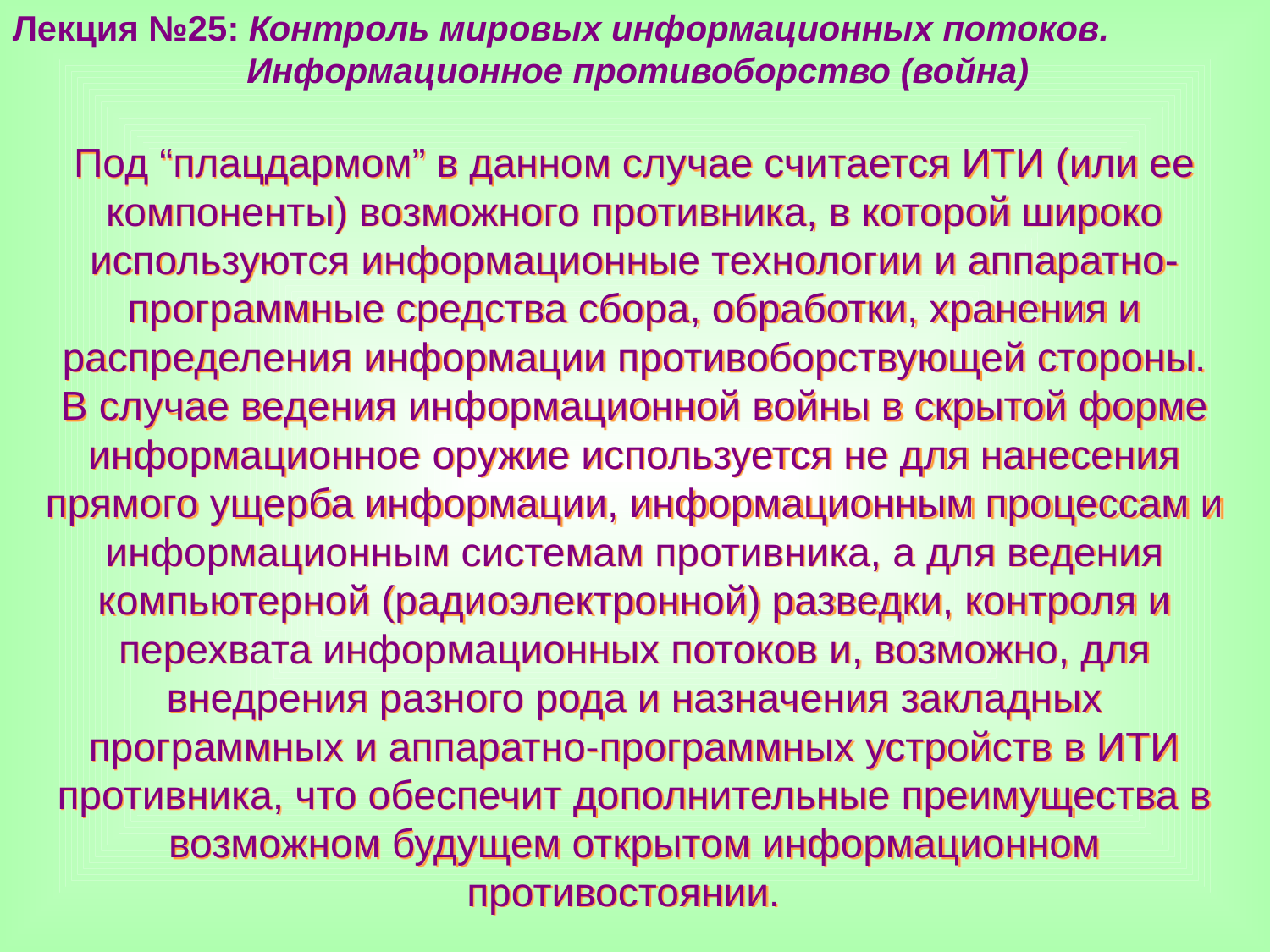

Лекция №25: Контроль мировых информационных потоков.
	           Информационное противоборство (война)
Под “плацдармом” в данном случае считается ИТИ (или ее компоненты) возможного противника, в которой широко используются информационные технологии и аппаратно-программные средства сбора, обработки, хранения и распределения информации противоборствующей стороны.
В случае ведения информационной войны в скрытой форме информационное оружие используется не для нанесения прямого ущерба информации, информационным процессам и информационным системам противника, а для ведения компьютерной (радиоэлектронной) разведки, контроля и перехвата информационных потоков и, возможно, для внедрения разного рода и назначения закладных программных и аппаратно-программных устройств в ИТИ противника, что обеспечит дополнительные преимущества в возможном будущем открытом информационном противостоянии.